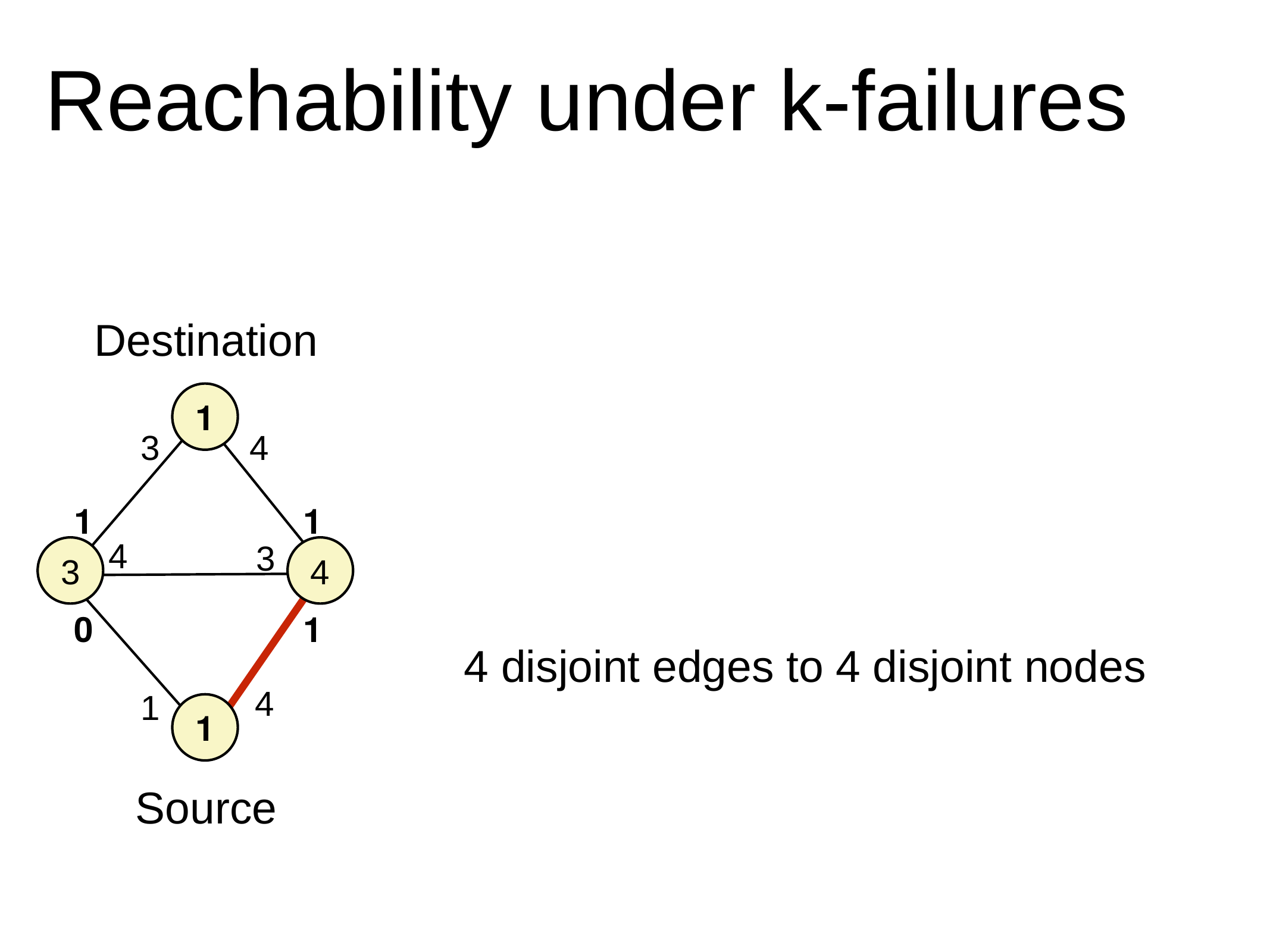

# Reachability under k-failures
Destination

1

3
4
1
1
4
3

3

4

0
1
4
1

1
4 disjoint edges to 4 disjoint nodes
Source